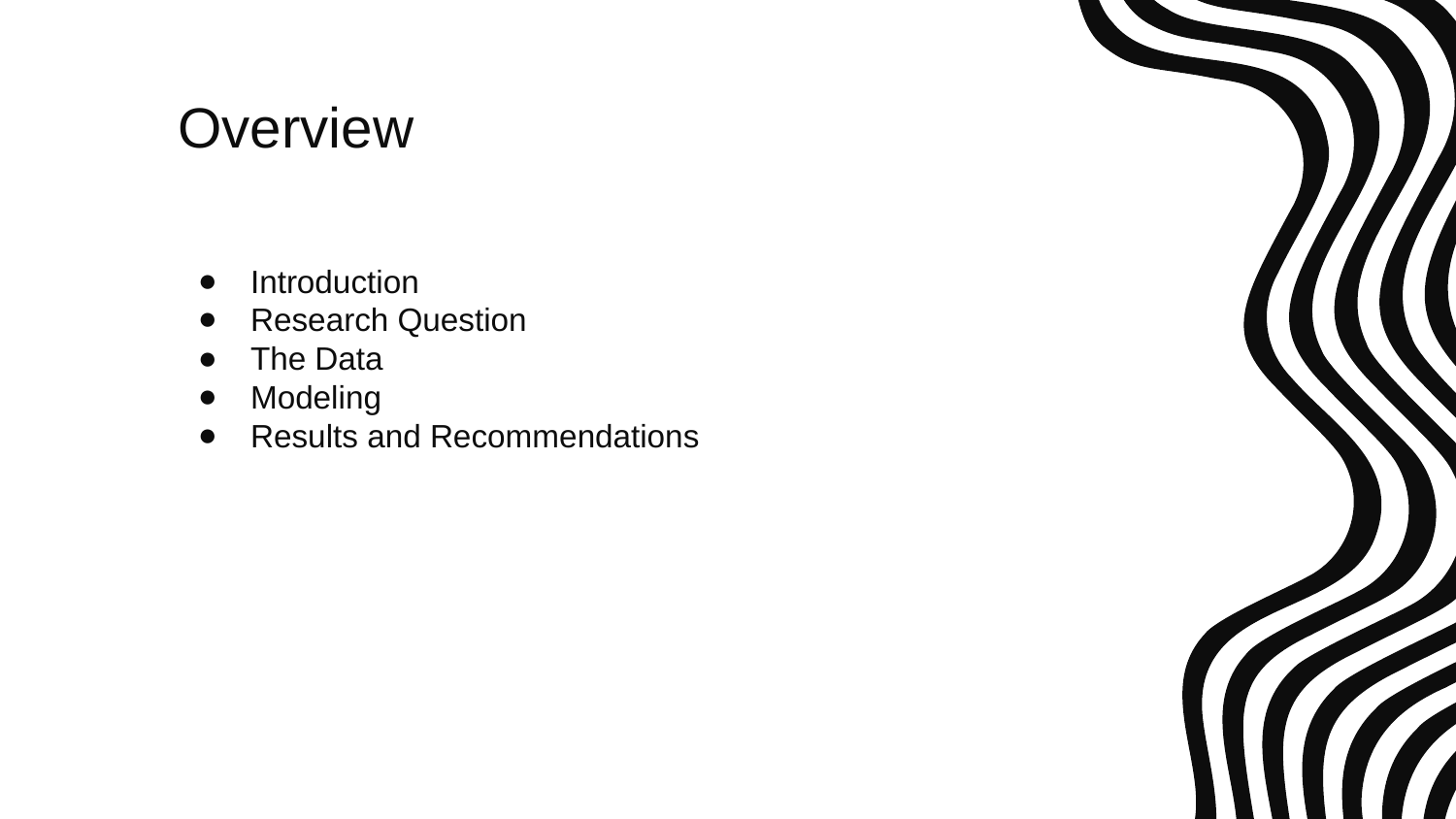

# Overview
Introduction
Research Question
The Data
Modeling
Results and Recommendations